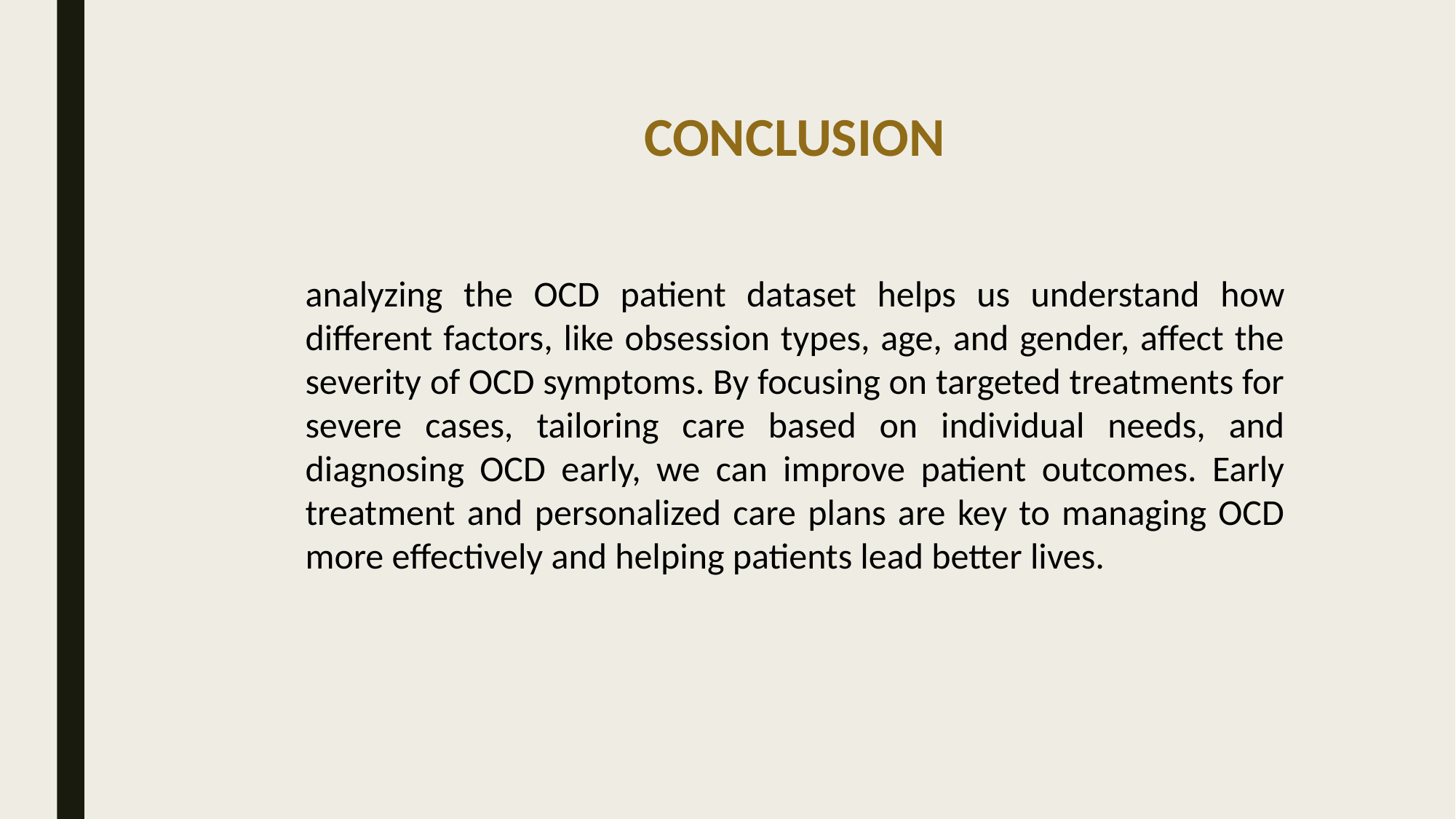

CONCLUSION
analyzing the OCD patient dataset helps us understand how different factors, like obsession types, age, and gender, affect the severity of OCD symptoms. By focusing on targeted treatments for severe cases, tailoring care based on individual needs, and diagnosing OCD early, we can improve patient outcomes. Early treatment and personalized care plans are key to managing OCD more effectively and helping patients lead better lives.